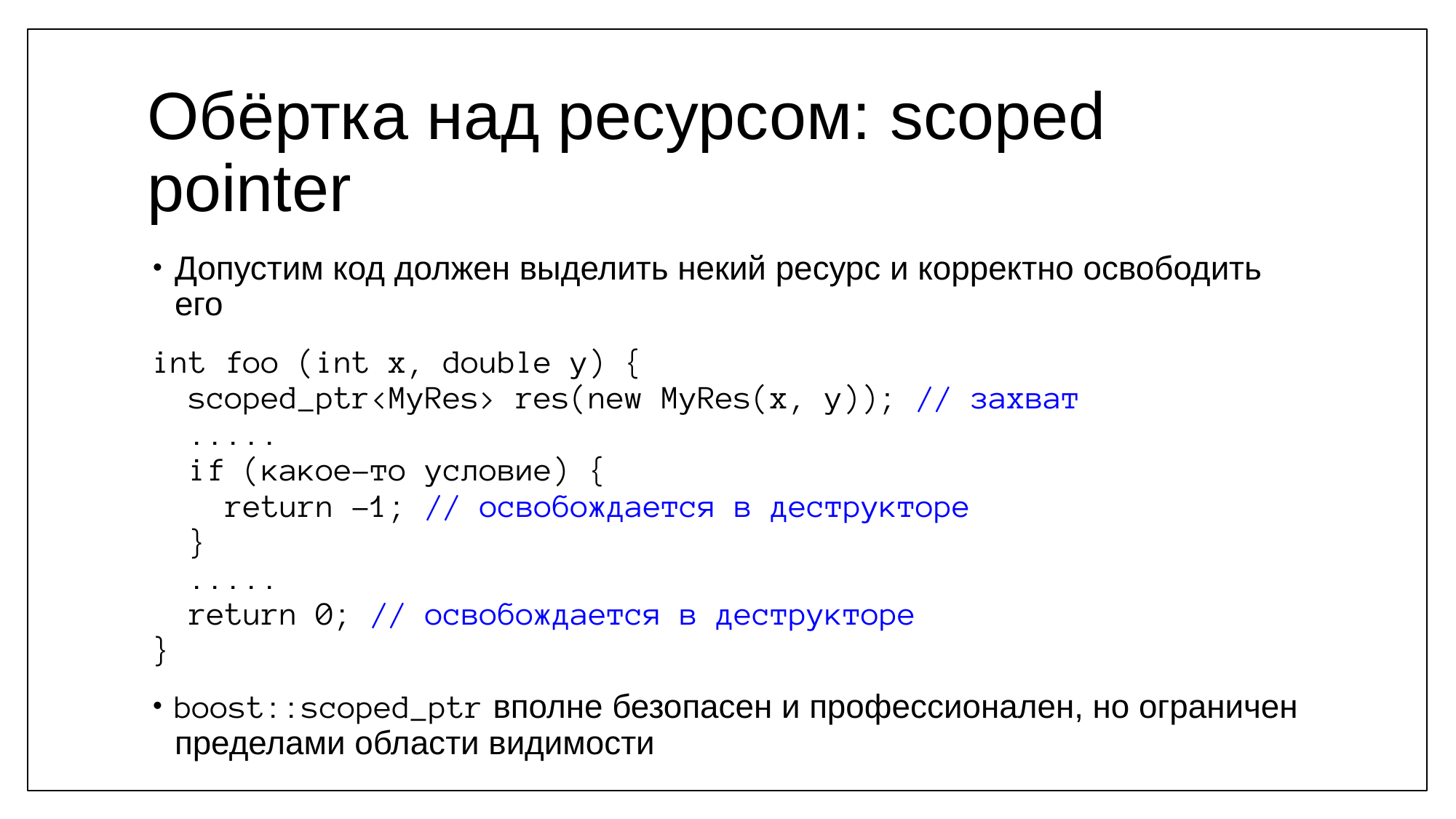

# Обёртка над ресурсом: scoped pointer
Допустим код должен выделить некий ресурс и корректно освободить его
int foo (int x, double y) {
  scoped_ptr<MyRes> res(new MyRes(x, y)); // захват
  .....
  if (какое-то условие) {
    return -1; // освобождается в деструкторе
  }
  .....
  return 0; // освобождается в деструкторе
}
boost::scoped_ptr вполне безопасен и профессионален, но ограничен пределами области видимости